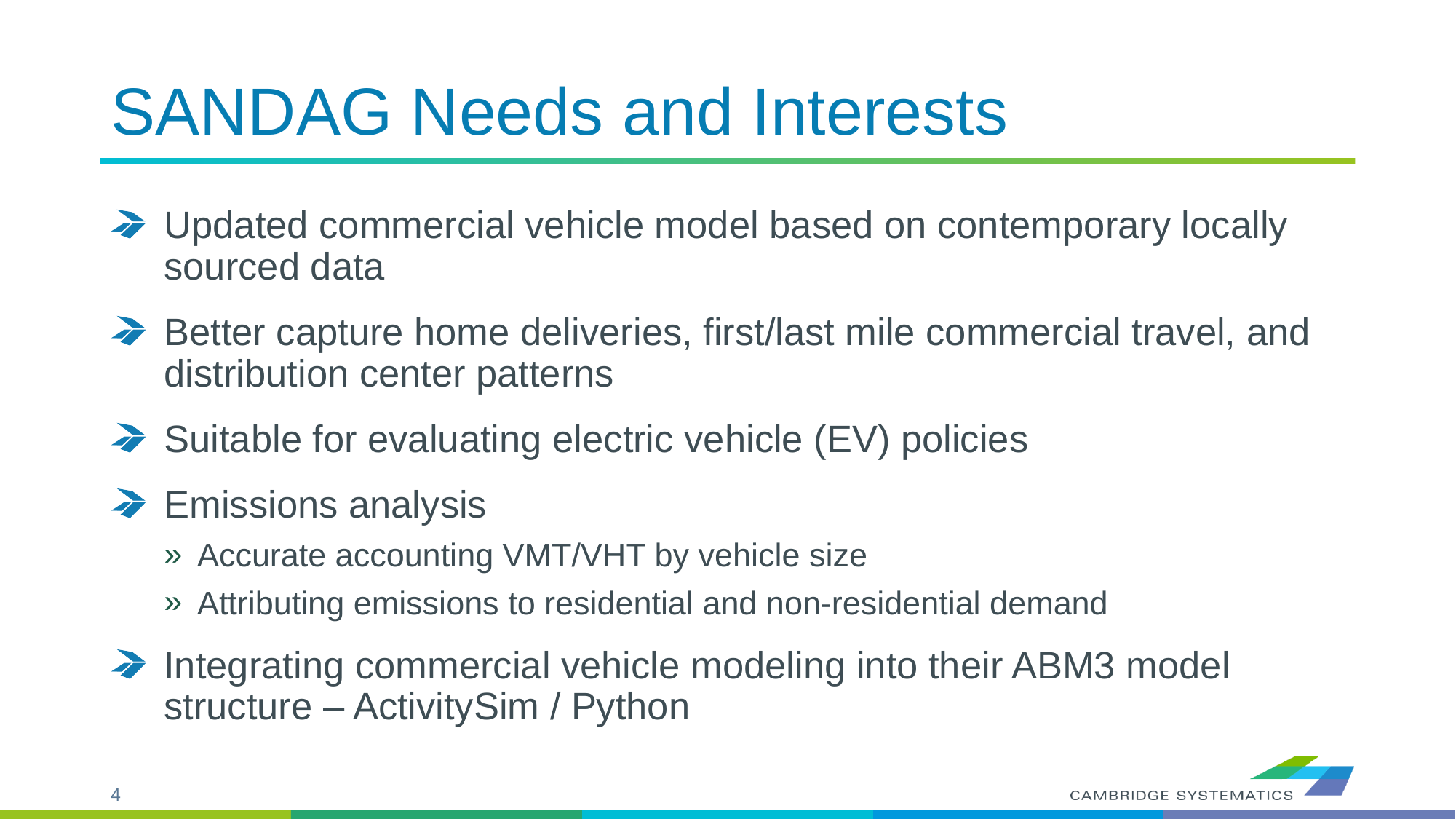

# SANDAG Needs and Interests
Updated commercial vehicle model based on contemporary locally sourced data
Better capture home deliveries, first/last mile commercial travel, and distribution center patterns
Suitable for evaluating electric vehicle (EV) policies
Emissions analysis
Accurate accounting VMT/VHT by vehicle size
Attributing emissions to residential and non-residential demand
Integrating commercial vehicle modeling into their ABM3 model structure – ActivitySim / Python